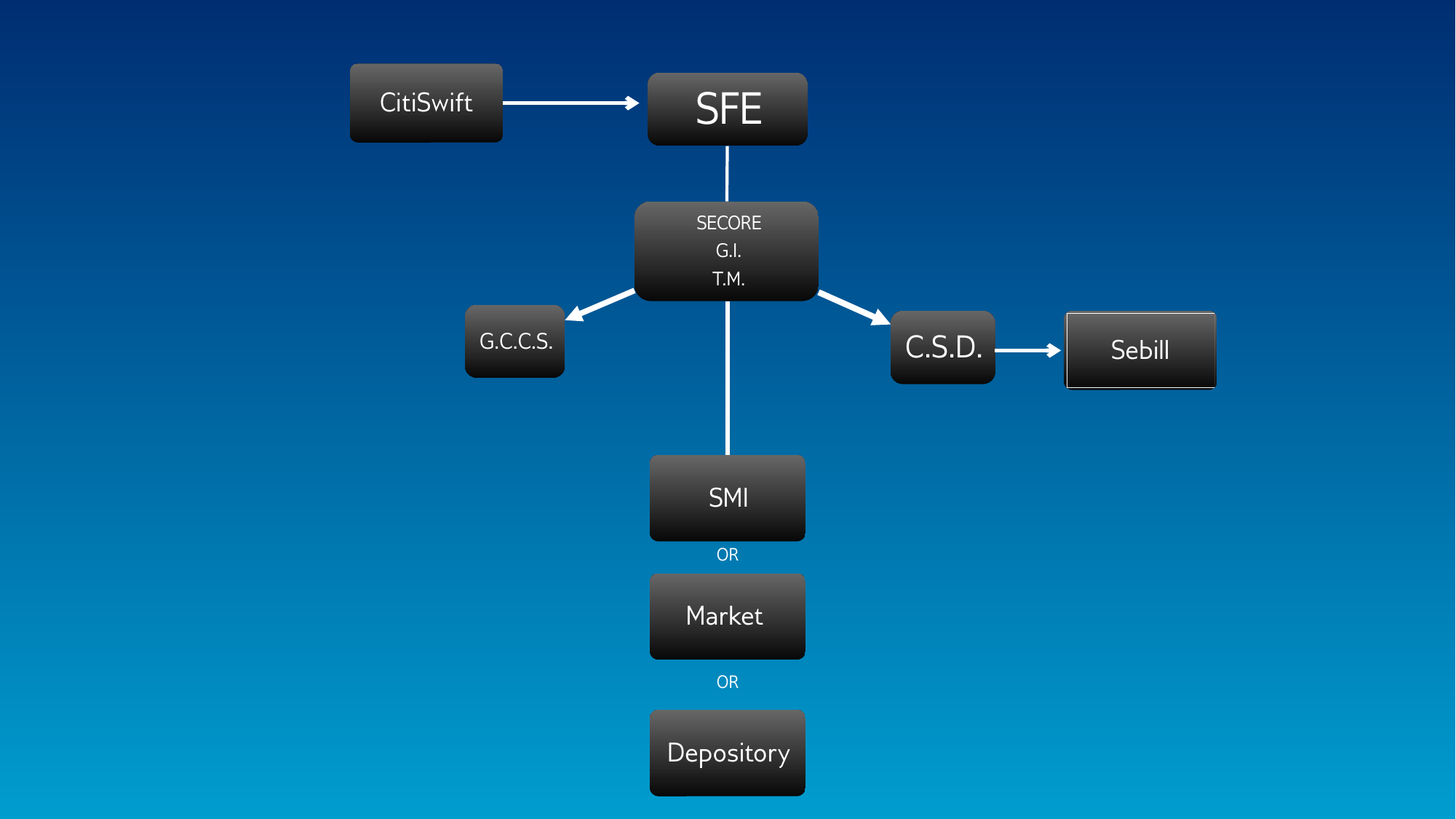

SECORE
G.I.
T.M.
SFE
C.S.D.
G.C.C.S.

CitiSwift

Sebill
SMI
OR
Market
OR
Depository